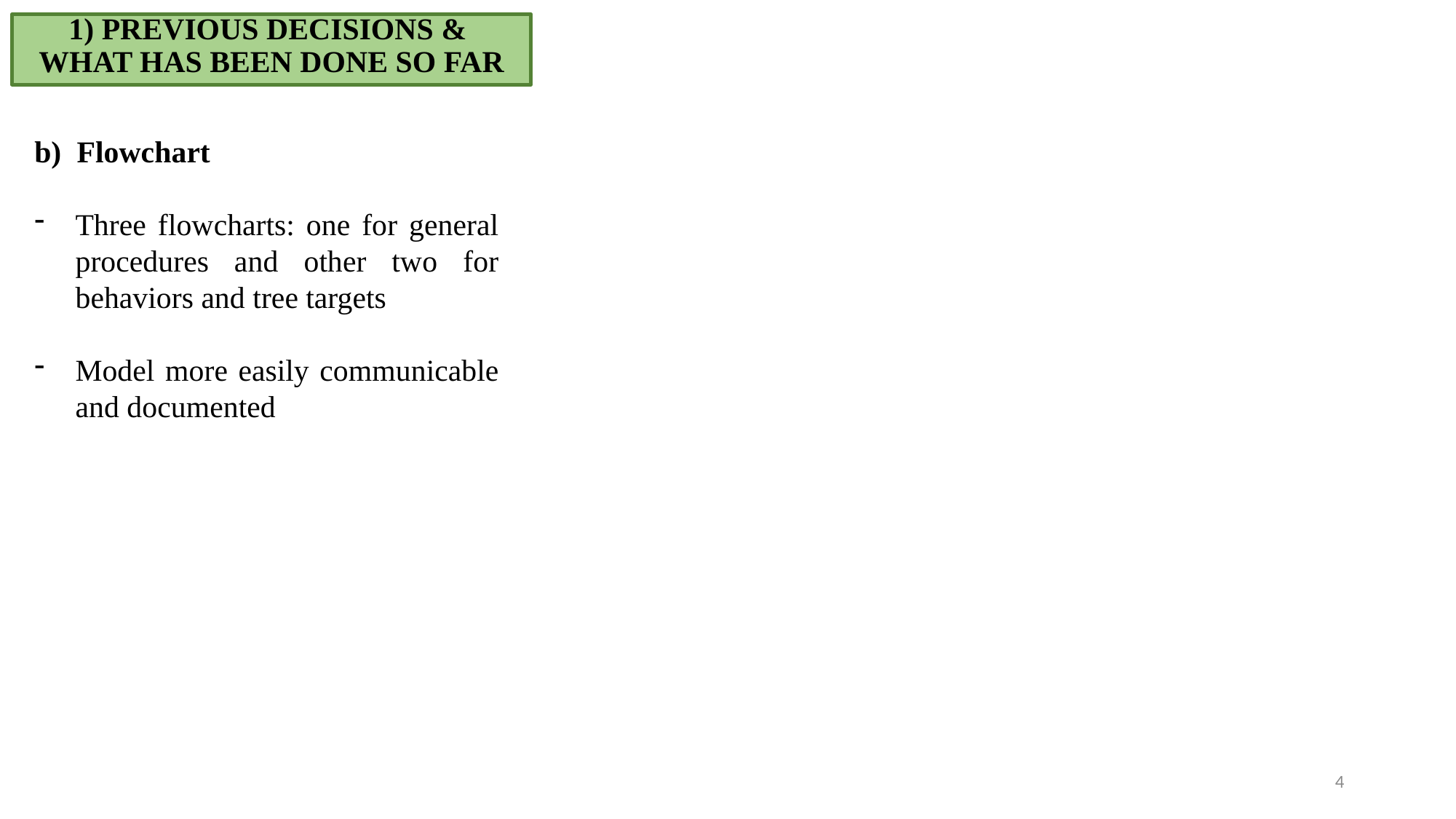

1) PREVIOUS DECISIONS &
WHAT HAS BEEN DONE SO FAR
b)  Flowchart

Three flowcharts: one for general procedures and other two for behaviors and tree targets

Model more easily communicable and documented

4